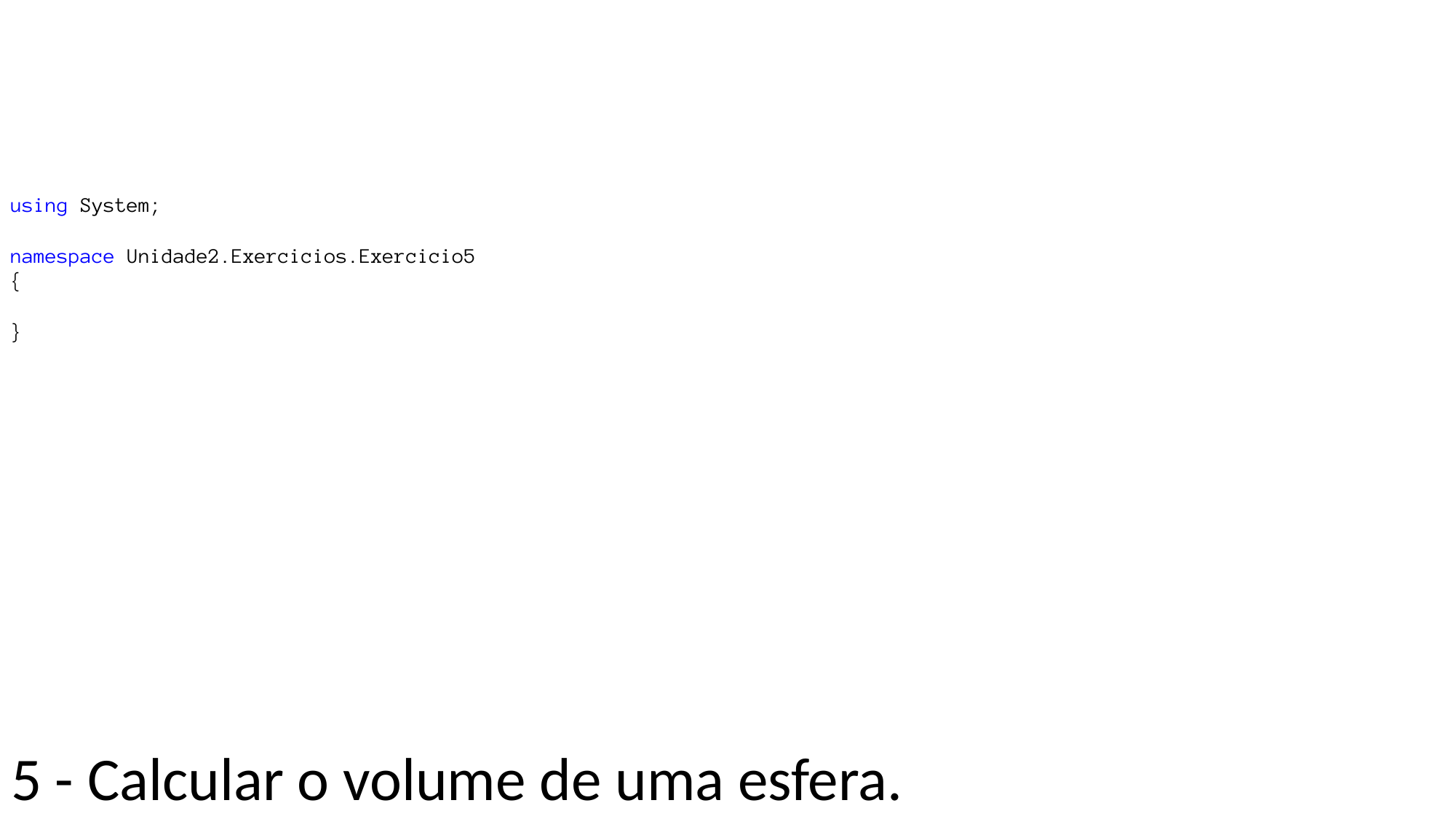

using System;

namespace Unidade2.Exercicios.Exercicio5
{

}
# 5 - Calcular o volume de uma esfera.